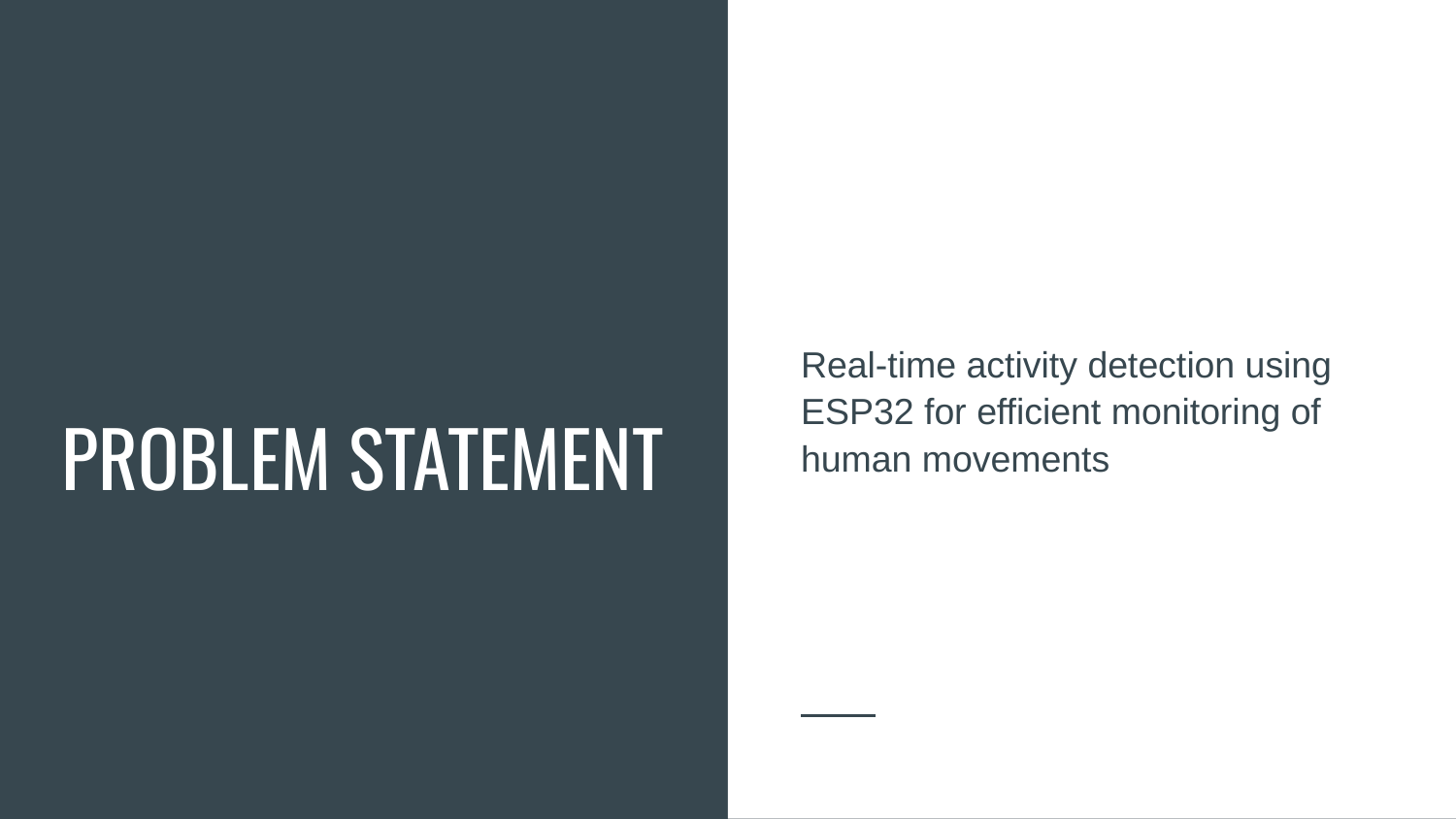

Real-time activity detection using ESP32 for efficient monitoring of human movements
# PROBLEM STATEMENT